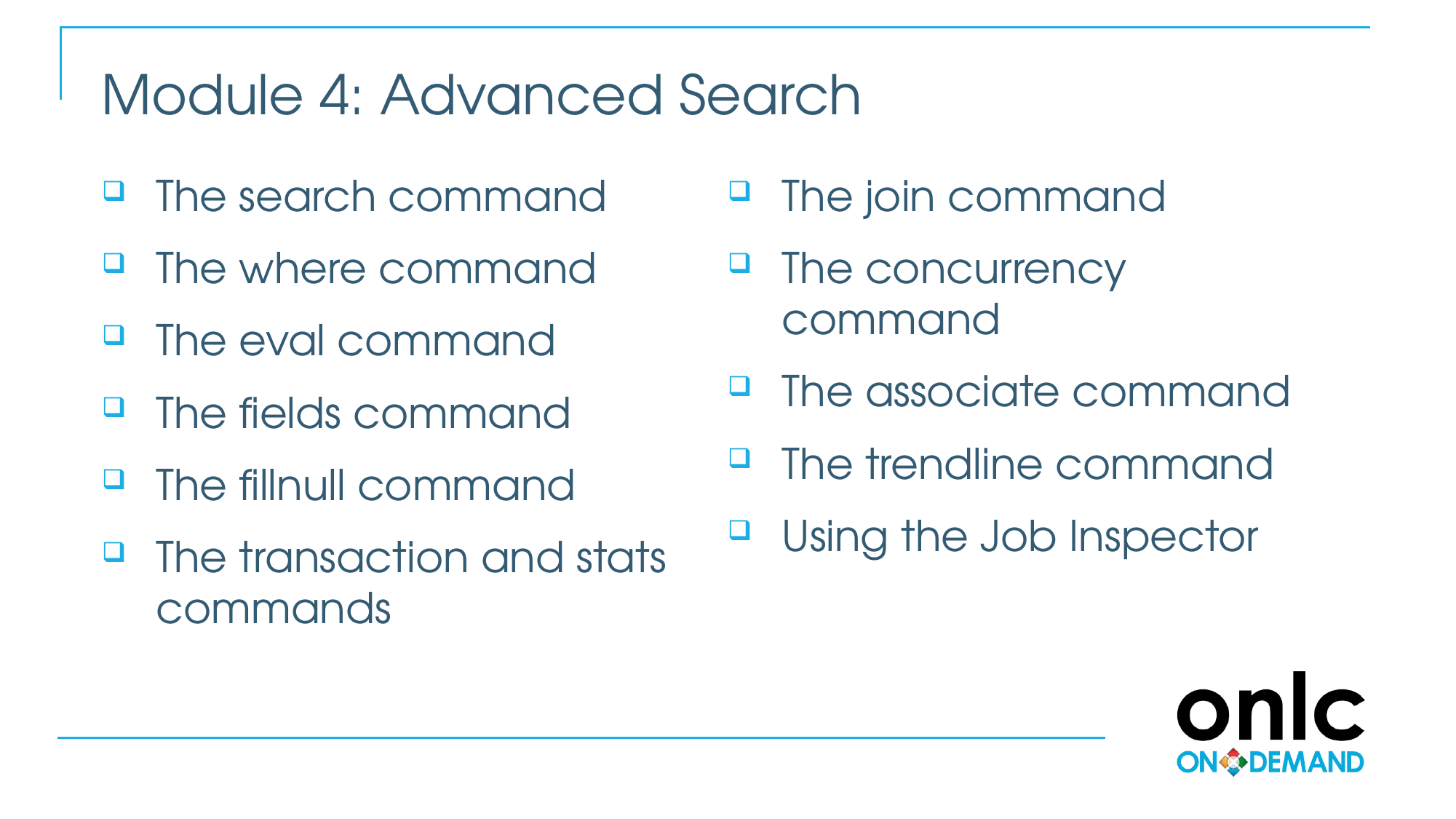

# Module 4: Advanced Search
The search command
The where command
The eval command
The fields command
The fillnull command
The transaction and stats commands
The join command
The concurrency command
The associate command
The trendline command
Using the Job Inspector